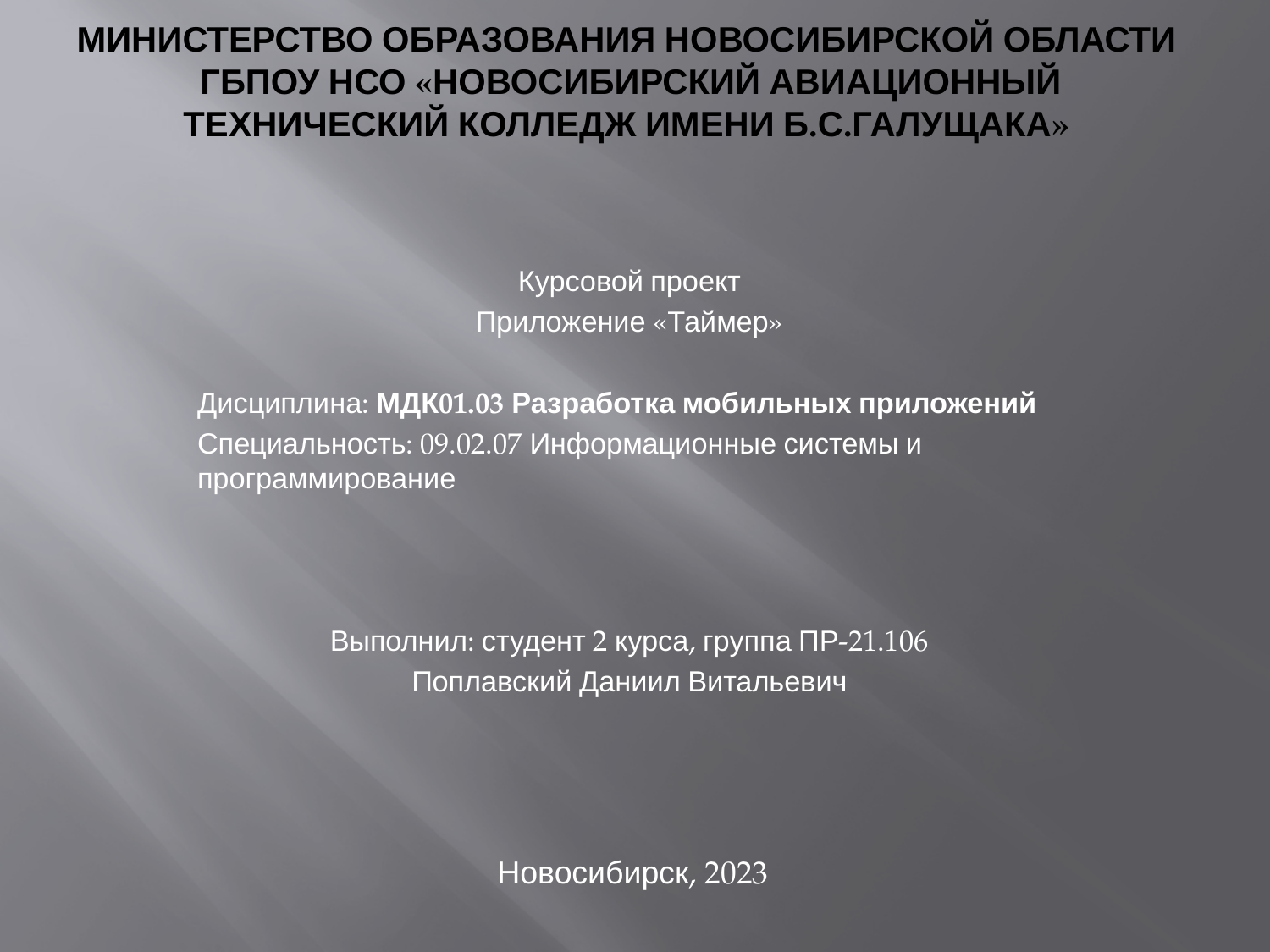

# Министерство образования Новосибирской области ГБПОУ НСО «Новосибирский авиационный технический колледж имени Б.С.Галущака»
Курсовой проект
Приложение «Таймер»

Дисциплина: МДК01.03 Разработка мобильных приложений
Специальность: 09.02.07 Информационные системы и программирование

Выполнил: студент 2 курса, группа ПР-21.106
Поплавский Даниил Витальевич
Новосибирск, 2023